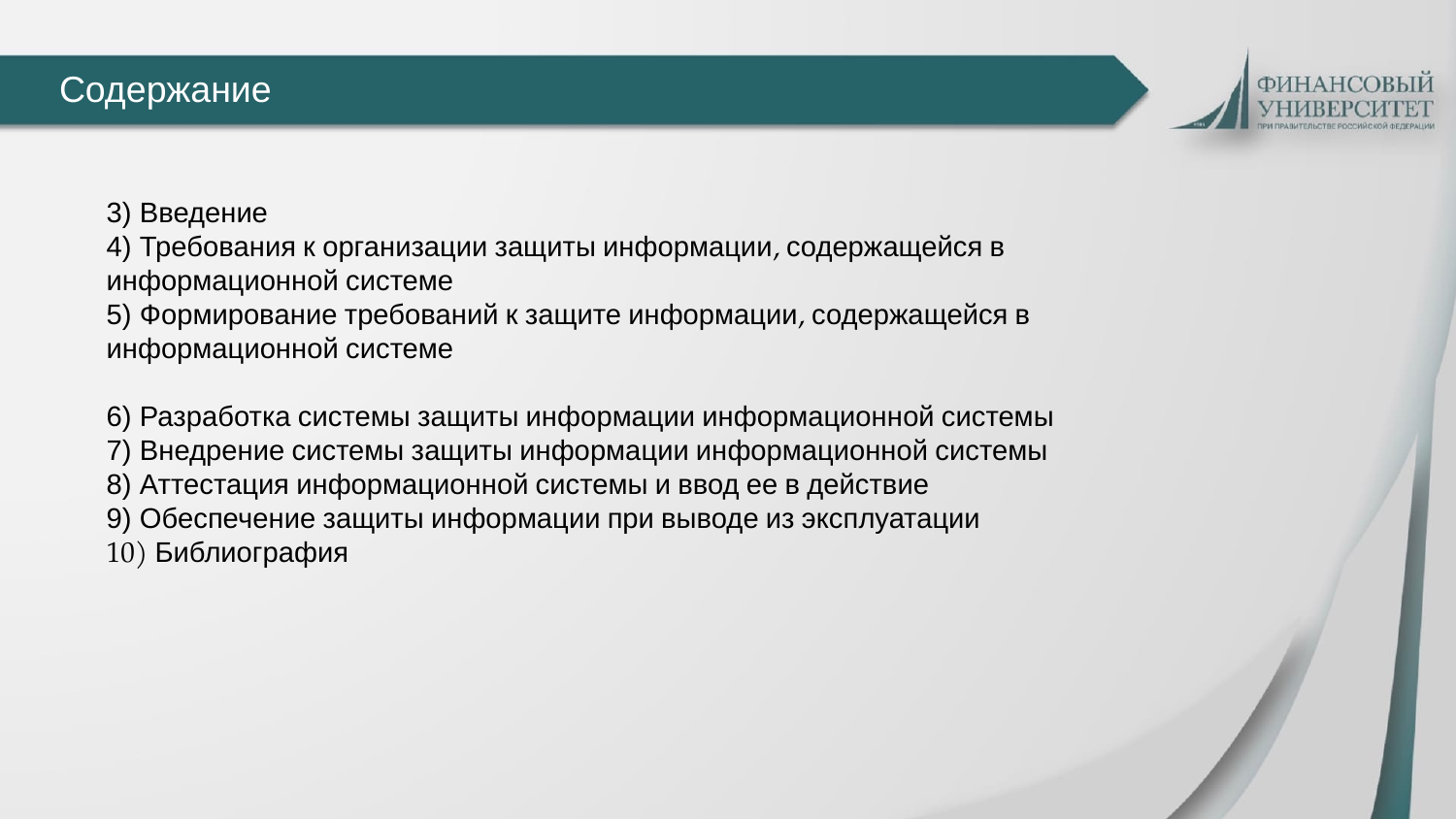

Содержание
3) Введение
4) Требования к организации защиты информации, содержащейся в информационной системе
5) Формирование требований к защите информации, содержащейся в информационной системе

6) Разработка системы защиты информации информационной системы
7) Внедрение системы защиты информации информационной системы
8) Аттестация информационной системы и ввод ее в действие
9) Обеспечение защиты информации при выводе из эксплуатации
10) Библиография